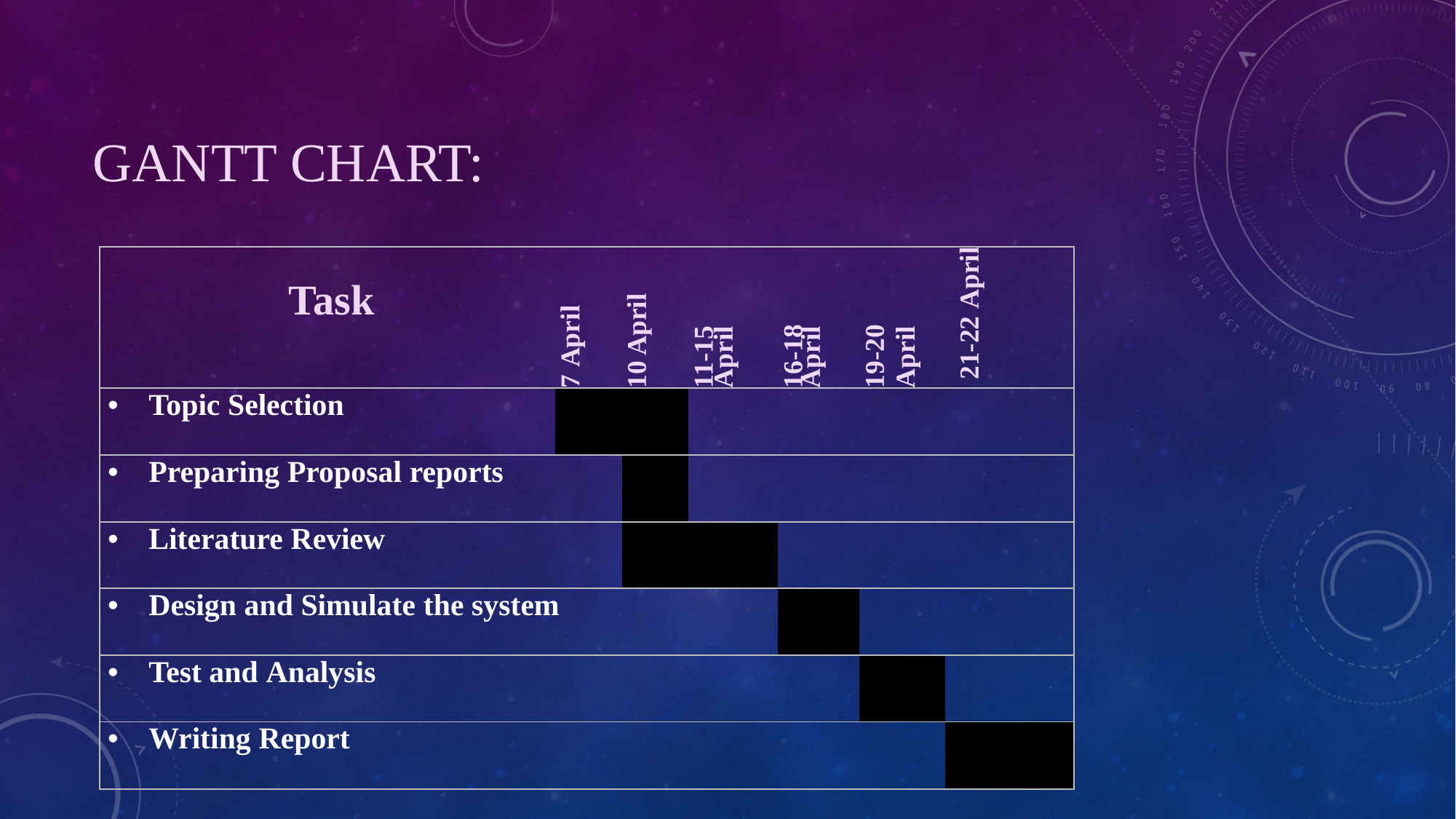

# Gantt chart:
| Task | 7 April | 10 April | 11-15 April | 16-18 April | 19-20 April |  | 21-22 April |
| --- | --- | --- | --- | --- | --- | --- | --- |
| Topic Selection |  |  |  |  |  |  |  |
| Preparing Proposal reports |  |  |  |  |  |  |  |
| Literature Review |  |  |  |  |  |  |  |
| Design and Simulate the system |  |  |  |  |  |  |  |
| Test and Analysis |  |  |  |  |  |  |  |
| Writing Report |  |  |  |  |  |  |  |